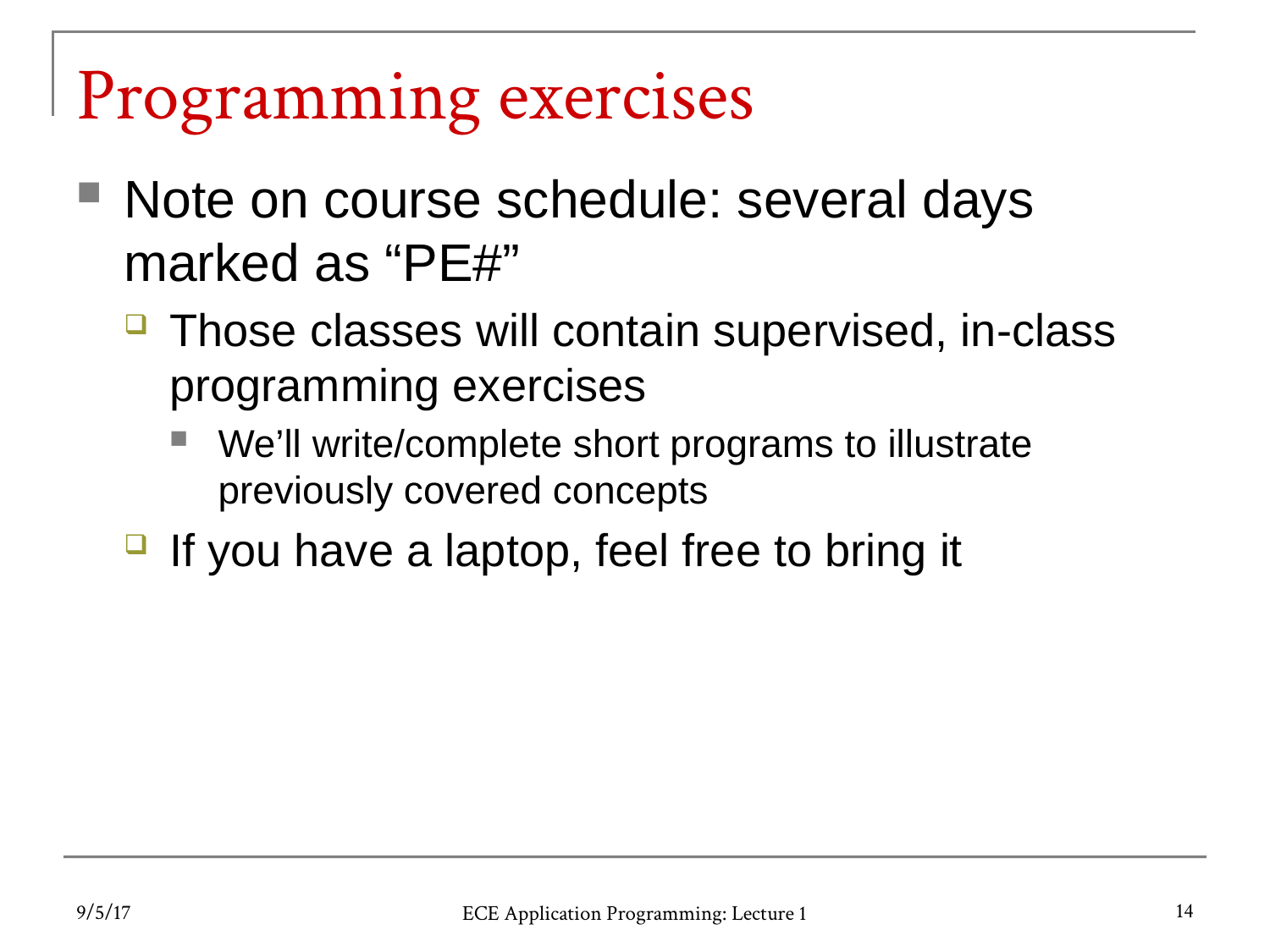

# Programming exercises
Note on course schedule: several days marked as “PE#”
Those classes will contain supervised, in-class programming exercises
We’ll write/complete short programs to illustrate previously covered concepts
If you have a laptop, feel free to bring it
9/5/17
14
ECE Application Programming: Lecture 1